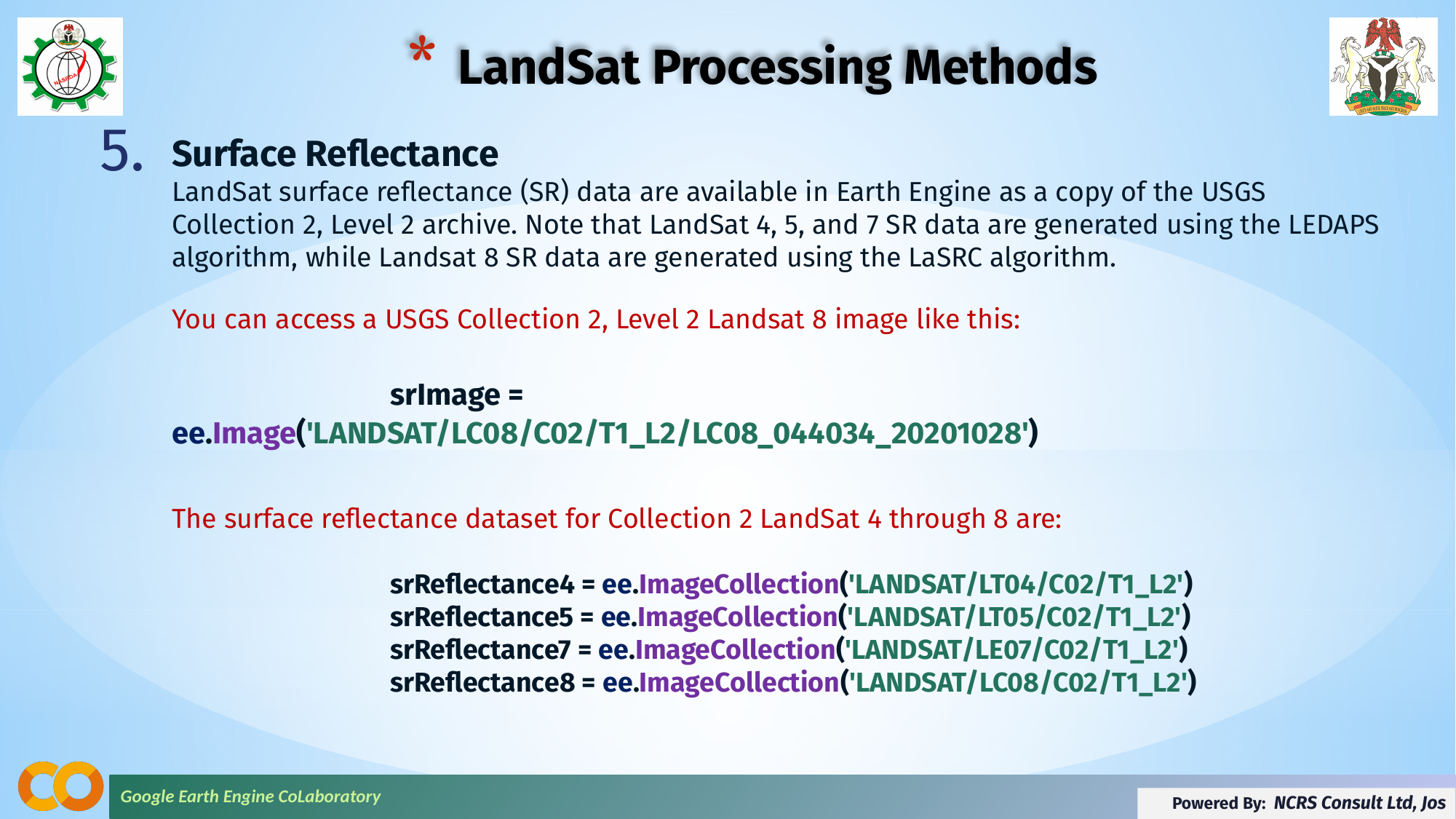

# LandSat Processing Methods
5.
Surface Reflectance
LandSat surface reflectance (SR) data are available in Earth Engine as a copy of the USGS Collection 2, Level 2 archive. Note that LandSat 4, 5, and 7 SR data are generated using the LEDAPS algorithm, while Landsat 8 SR data are generated using the LaSRC algorithm.

You can access a USGS Collection 2, Level 2 Landsat 8 image like this:

		srImage = ee.Image('LANDSAT/LC08/C02/T1_L2/LC08_044034_20201028')

The surface reflectance dataset for Collection 2 LandSat 4 through 8 are:

		srReflectance4 = ee.ImageCollection('LANDSAT/LT04/C02/T1_L2')
		srReflectance5 = ee.ImageCollection('LANDSAT/LT05/C02/T1_L2')
		srReflectance7 = ee.ImageCollection('LANDSAT/LE07/C02/T1_L2')
		srReflectance8 = ee.ImageCollection('LANDSAT/LC08/C02/T1_L2')